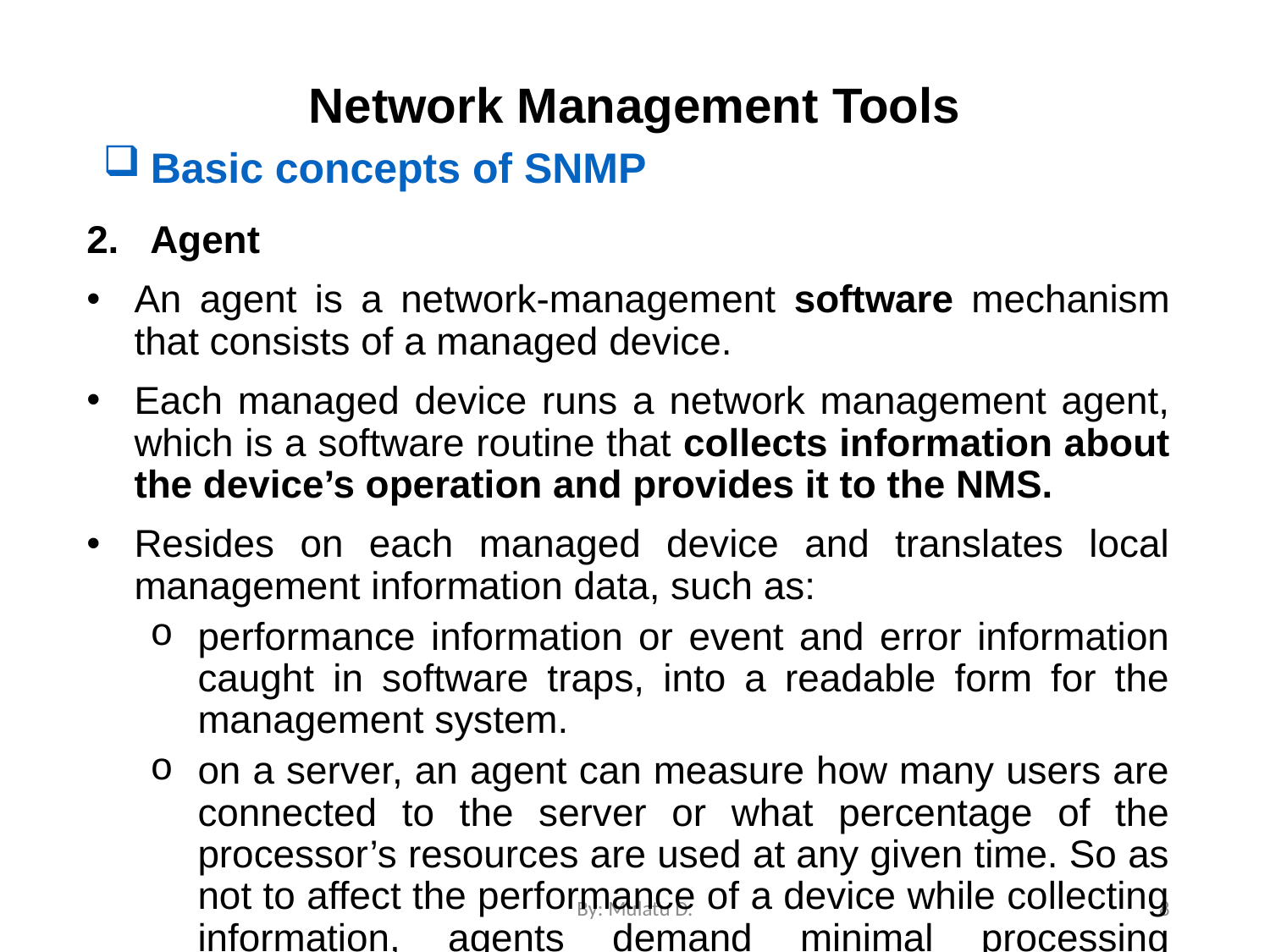

# Network Management Tools
Basic concepts of SNMP
Agent
An agent is a network-management software mechanism that consists of a managed device.
Each managed device runs a network management agent, which is a software routine that collects information about the device’s operation and provides it to the NMS.
Resides on each managed device and translates local management information data, such as:
performance information or event and error information caught in software traps, into a readable form for the management system.
on a server, an agent can measure how many users are connected to the server or what percentage of the processor’s resources are used at any given time. So as not to affect the performance of a device while collecting information, agents demand minimal processing resources.

By: Mulatu D.
8